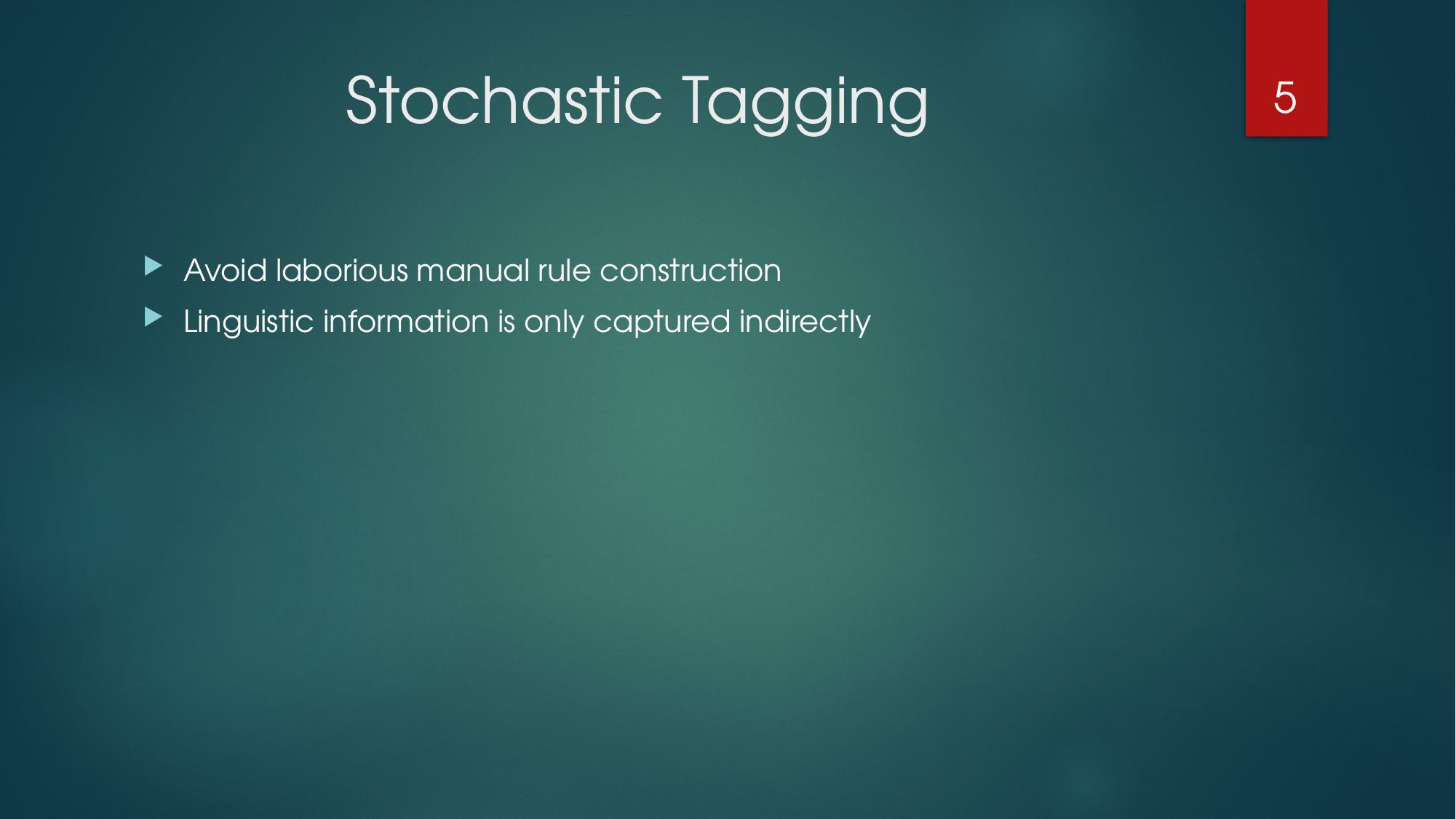

5
# Stochastic Tagging
Avoid laborious manual rule construction
Linguistic information is only captured indirectly